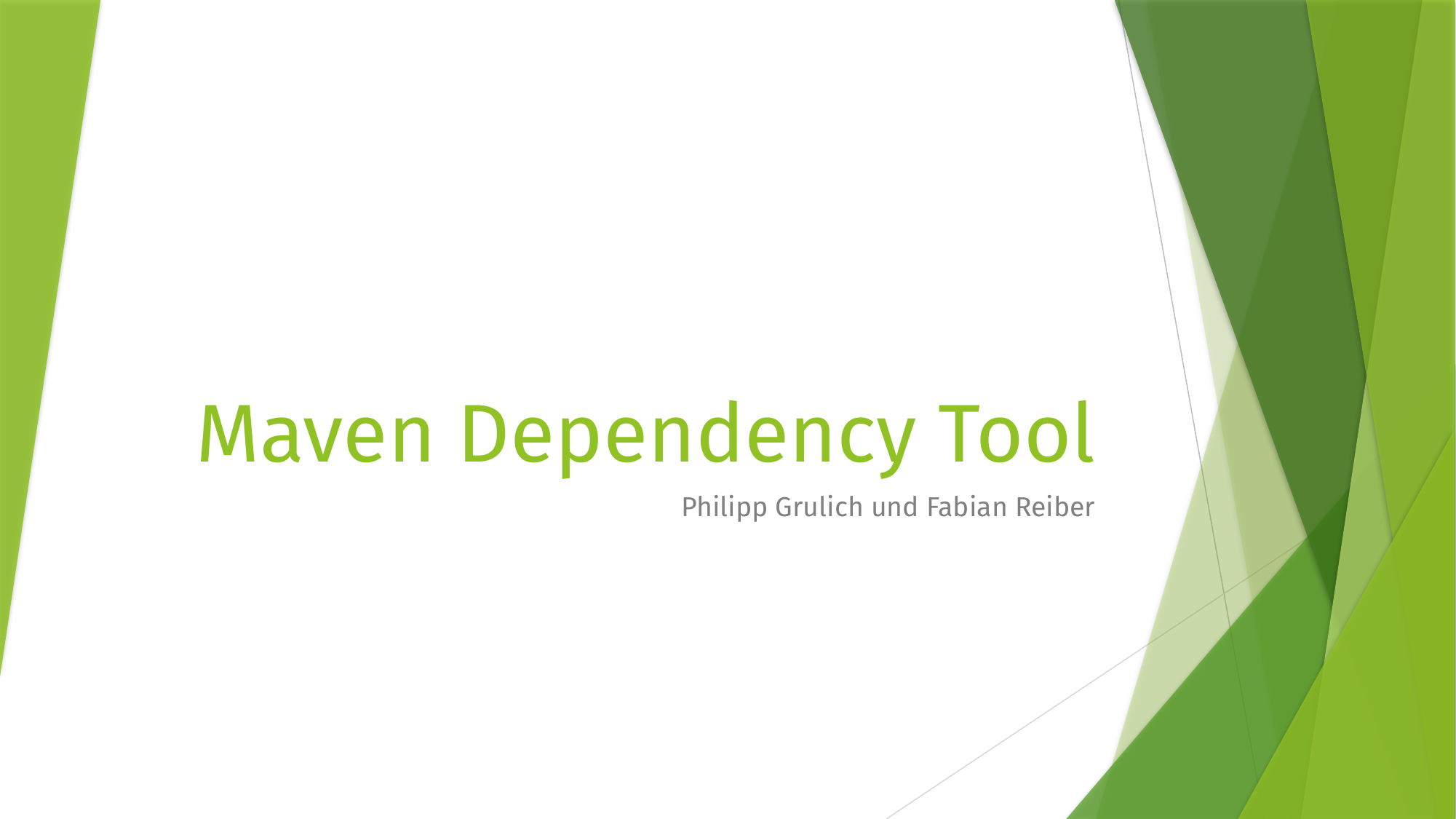

# Maven Dependency Tool
Philipp Grulich und Fabian Reiber